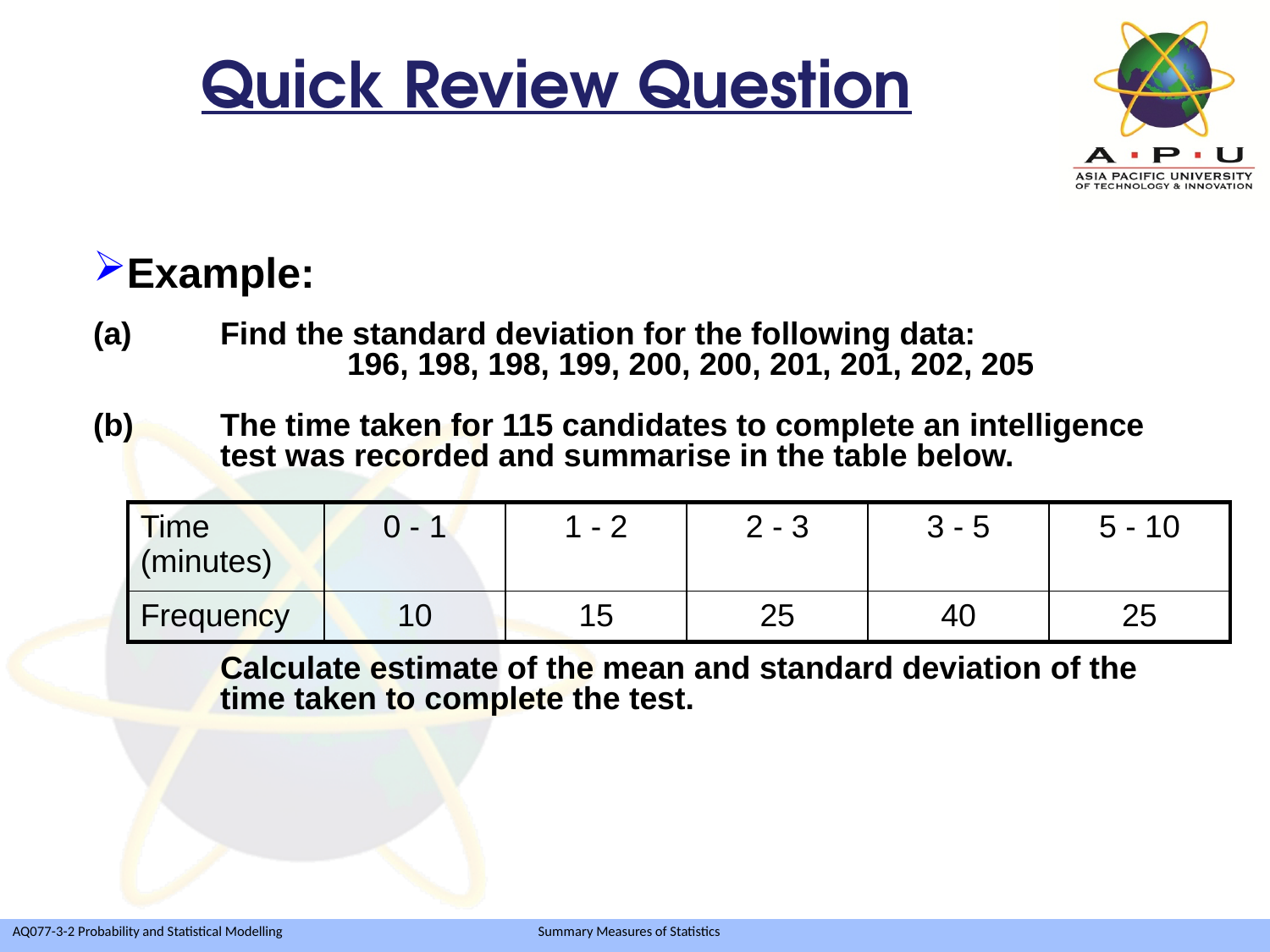

Quick Review Question
Example:
(a)	Find the standard deviation for the following data:
		196, 198, 198, 199, 200, 200, 201, 201, 202, 205

(b)	The time taken for 115 candidates to complete an intelligence 	test was recorded and summarise in the table below.

	Calculate estimate of the mean and standard deviation of the 	time taken to complete the test.

| Time (minutes) | 0 - 1 | 1 - 2 | 2 - 3 | 3 - 5 | 5 - 10 |
| --- | --- | --- | --- | --- | --- |
| Frequency | 10 | 15 | 25 | 40 | 25 |